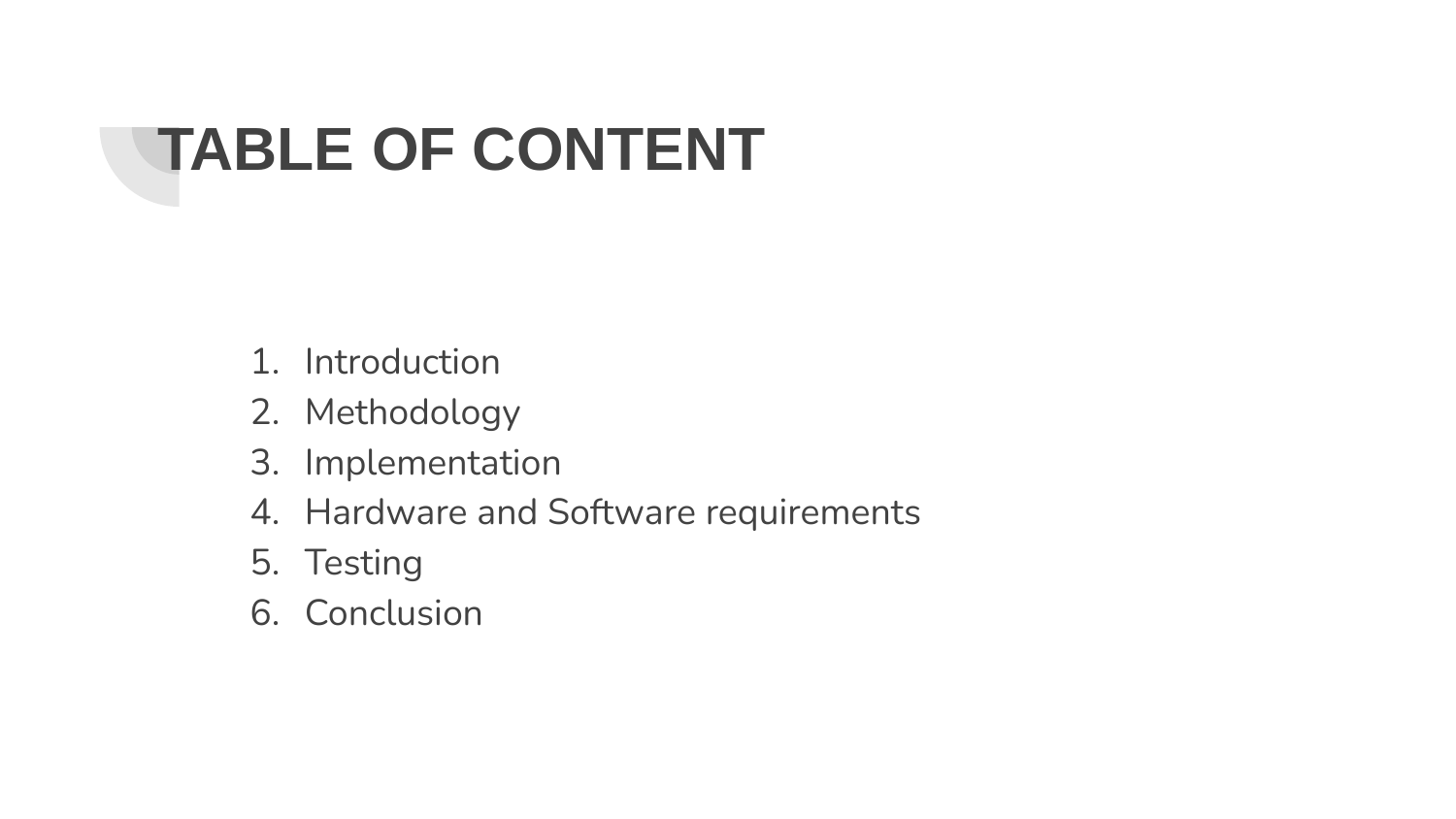

# TABLE OF CONTENT
Introduction
Methodology
Implementation
Hardware and Software requirements
Testing
Conclusion